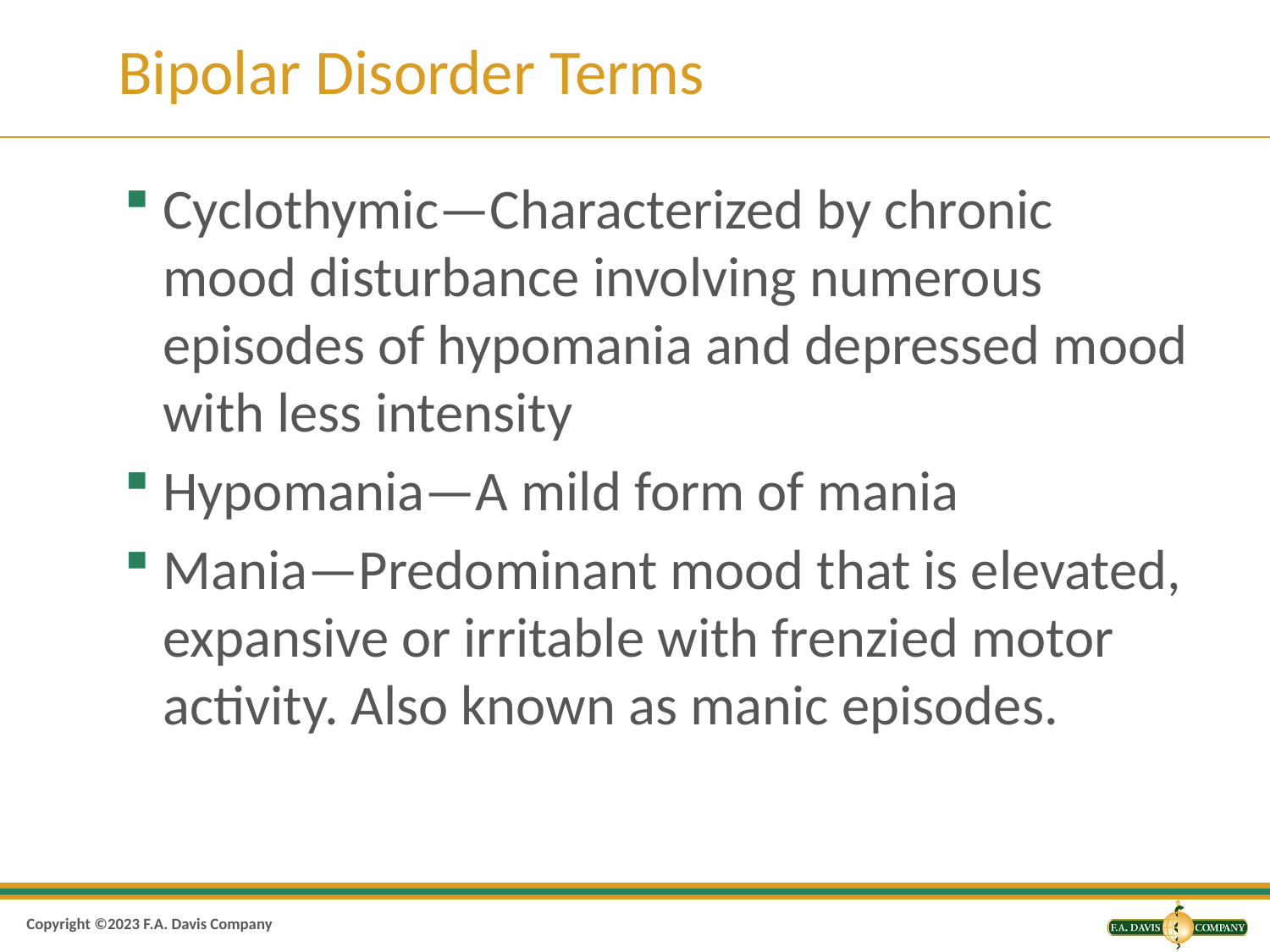

# Bipolar Disorder Terms
Cyclothymic—Characterized by chronic mood disturbance involving numerous episodes of hypomania and depressed mood with less intensity
Hypomania—A mild form of mania
Mania—Predominant mood that is elevated, expansive or irritable with frenzied motor activity. Also known as manic episodes.